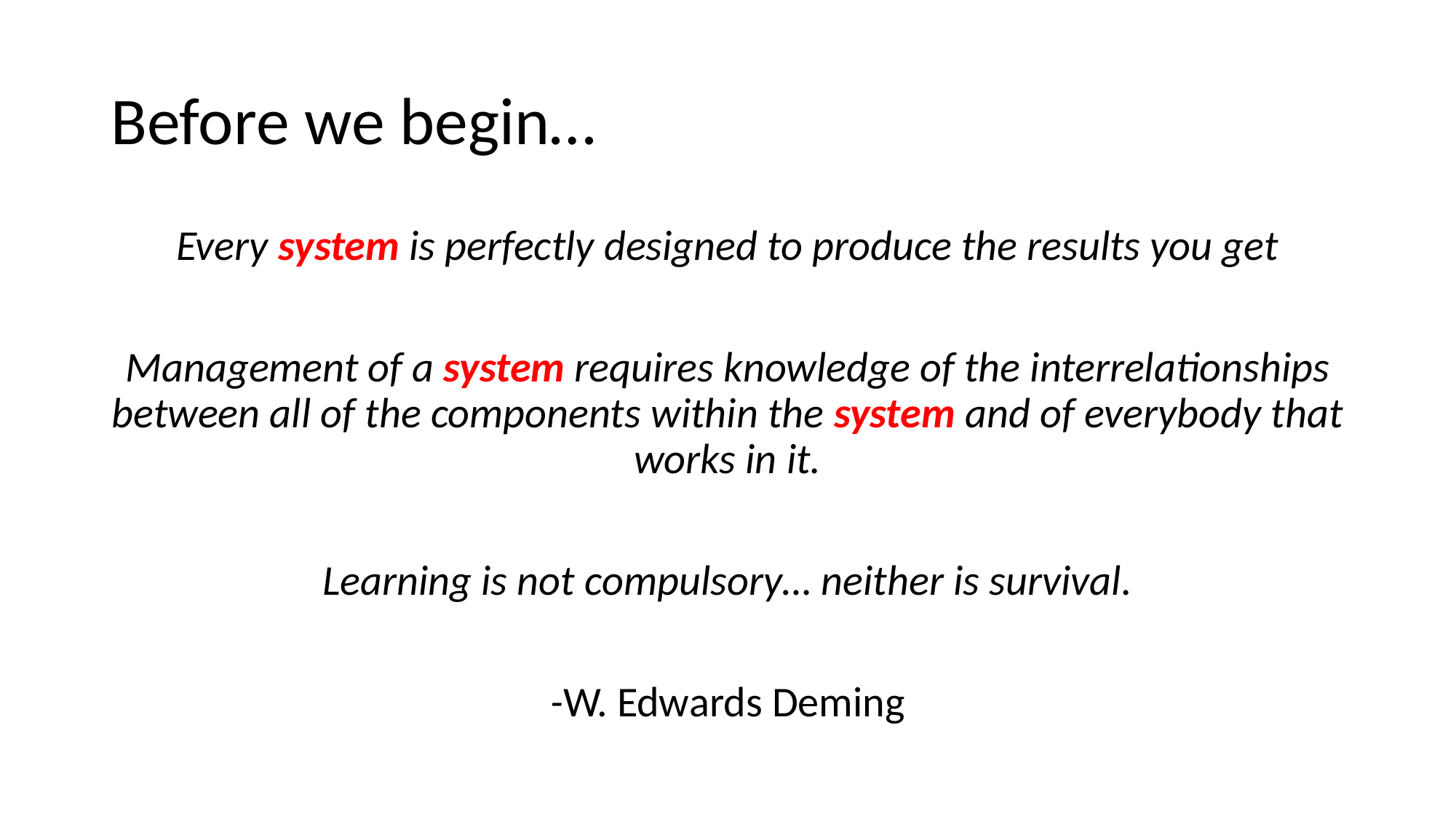

# Before we begin…
Every system is perfectly designed to produce the results you get

Management of a system requires knowledge of the interrelationships between all of the components within the system and of everybody that works in it.

Learning is not compulsory… neither is survival.

-W. Edwards Deming